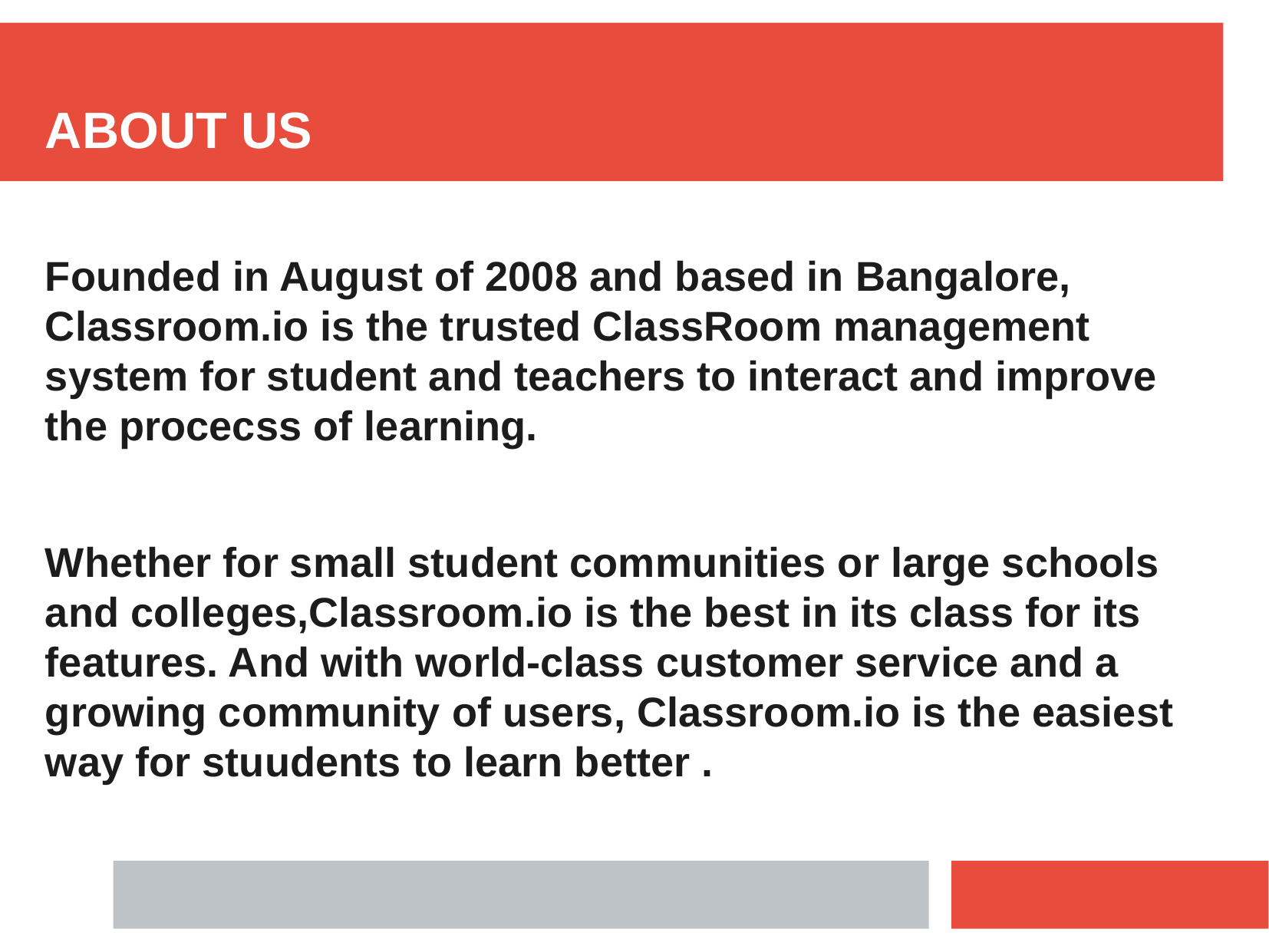

ABOUT US
Founded in August of 2008 and based in Bangalore, Classroom.io is the trusted ClassRoom management system for student and teachers to interact and improve the procecss of learning.

Whether for small student communities or large schools and colleges,Classroom.io is the best in its class for its features. And with world-class customer service and a growing community of users, Classroom.io is the easiest way for stuudents to learn better .